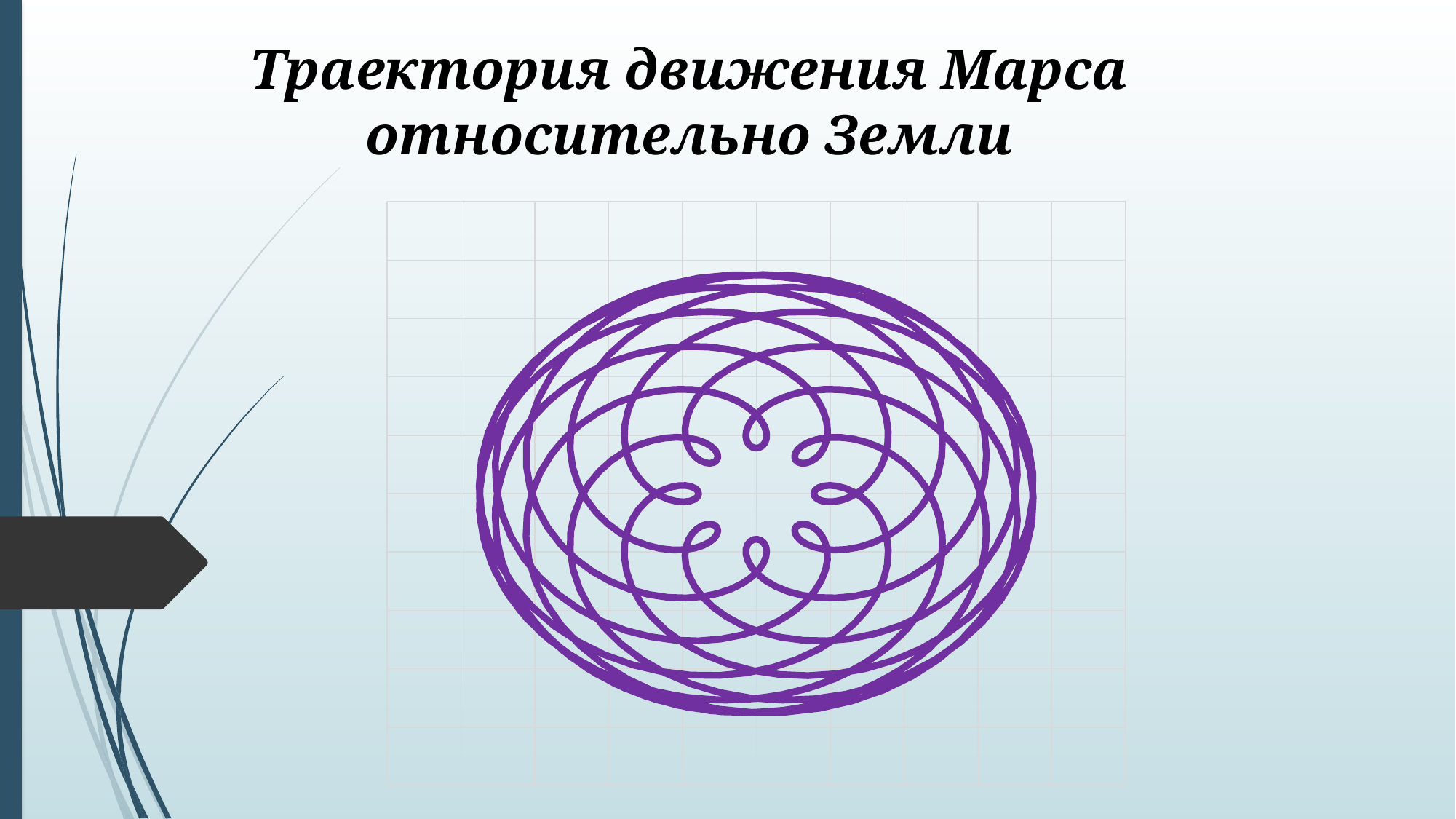

# Траектория движения Марса относительно Земли

### Chart

| Category | y |
|---|---|